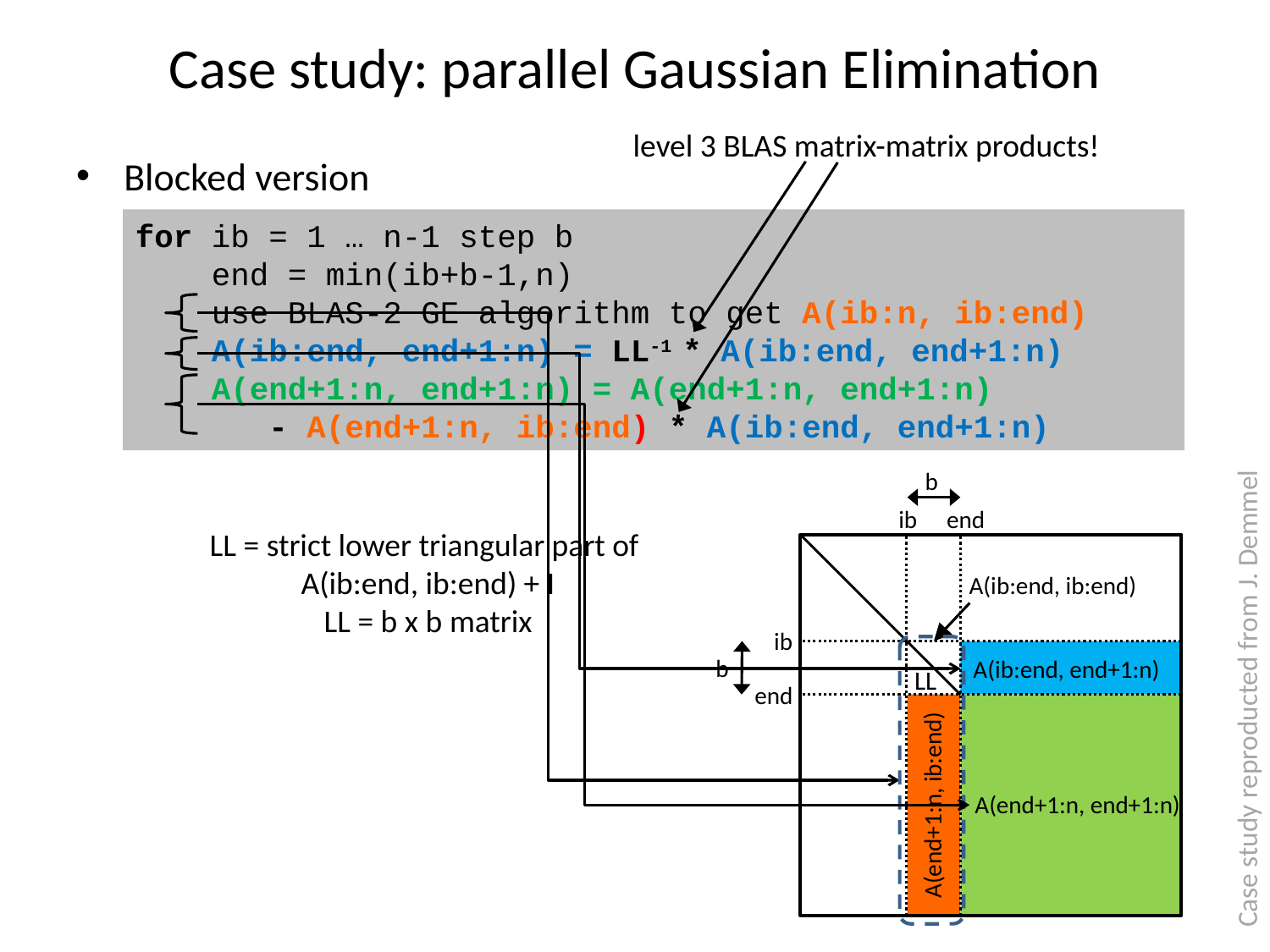

# Case study: parallel Gaussian Elimination
level 3 BLAS matrix-matrix products!
Blocked version

for ib = 1 … n-1 step b
    end = min(ib+b-1,n)
    use BLAS-2 GE algorithm to get A(ib:n, ib:end)
    A(ib:end, end+1:n) = LL-1 * A(ib:end, end+1:n)
    A(end+1:n, end+1:n) = A(end+1:n, end+1:n)
       - A(end+1:n, ib:end) * A(ib:end, end+1:n)

b
ib
end
LL = strict lower triangular part of
A(ib:end, ib:end) + I
LL = b x b matrix

A(ib:end, ib:end)
ib

b
A(ib:end, end+1:n)
LL
end
Case study reproducted from J. Demmel

A(end+1:n, end+1:n)
A(end+1:n, ib:end)